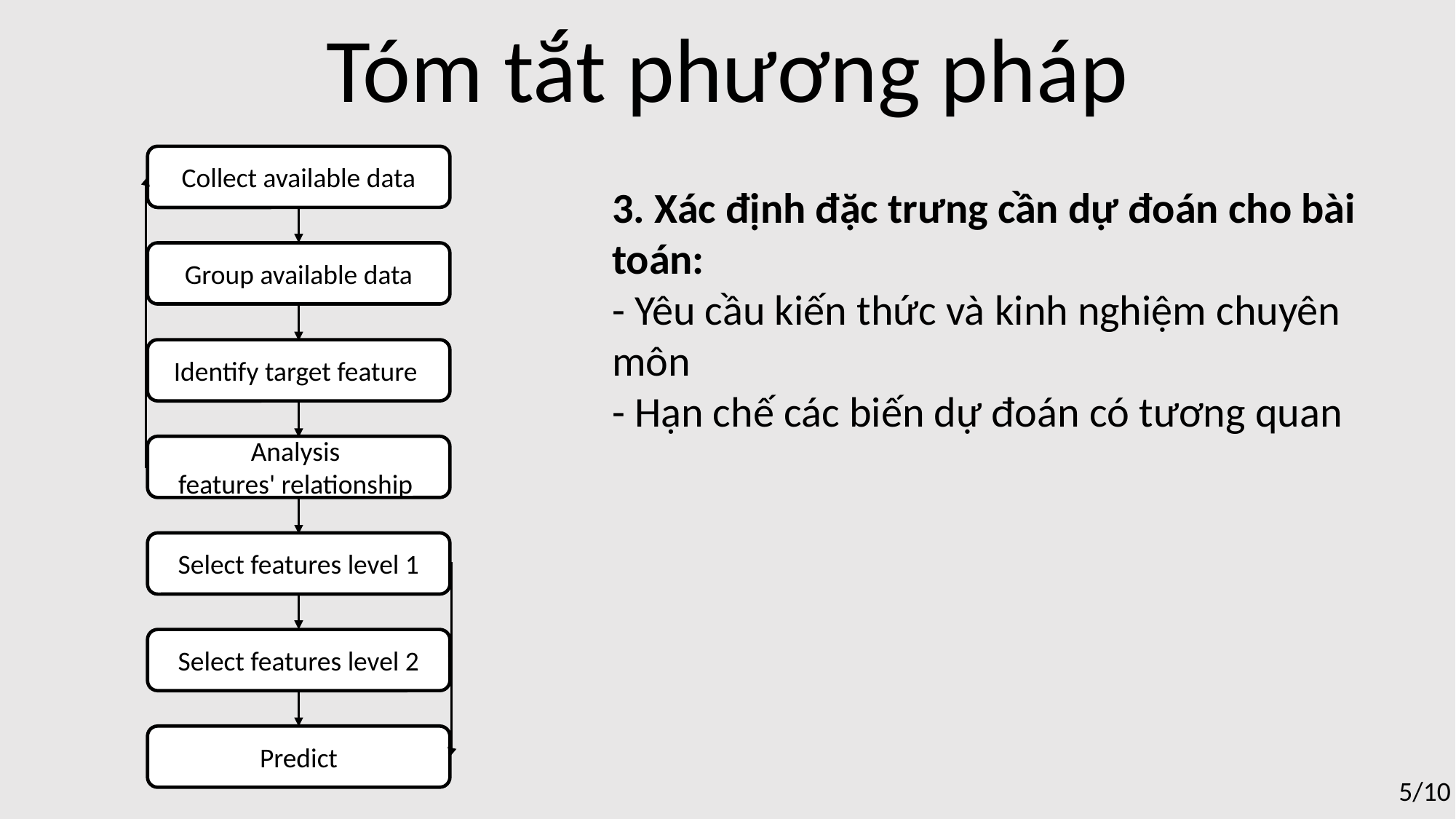

Tóm tắt phương pháp
Collect available data
Group available data
Identify target feature
Analysis
features' relationship
Select features level 1
Select features level 2
Predict
3. Xác định đặc trưng cần dự đoán cho bài toán:
- Yêu cầu kiến thức và kinh nghiệm chuyên môn
- Hạn chế các biến dự đoán có tương quan

5/10